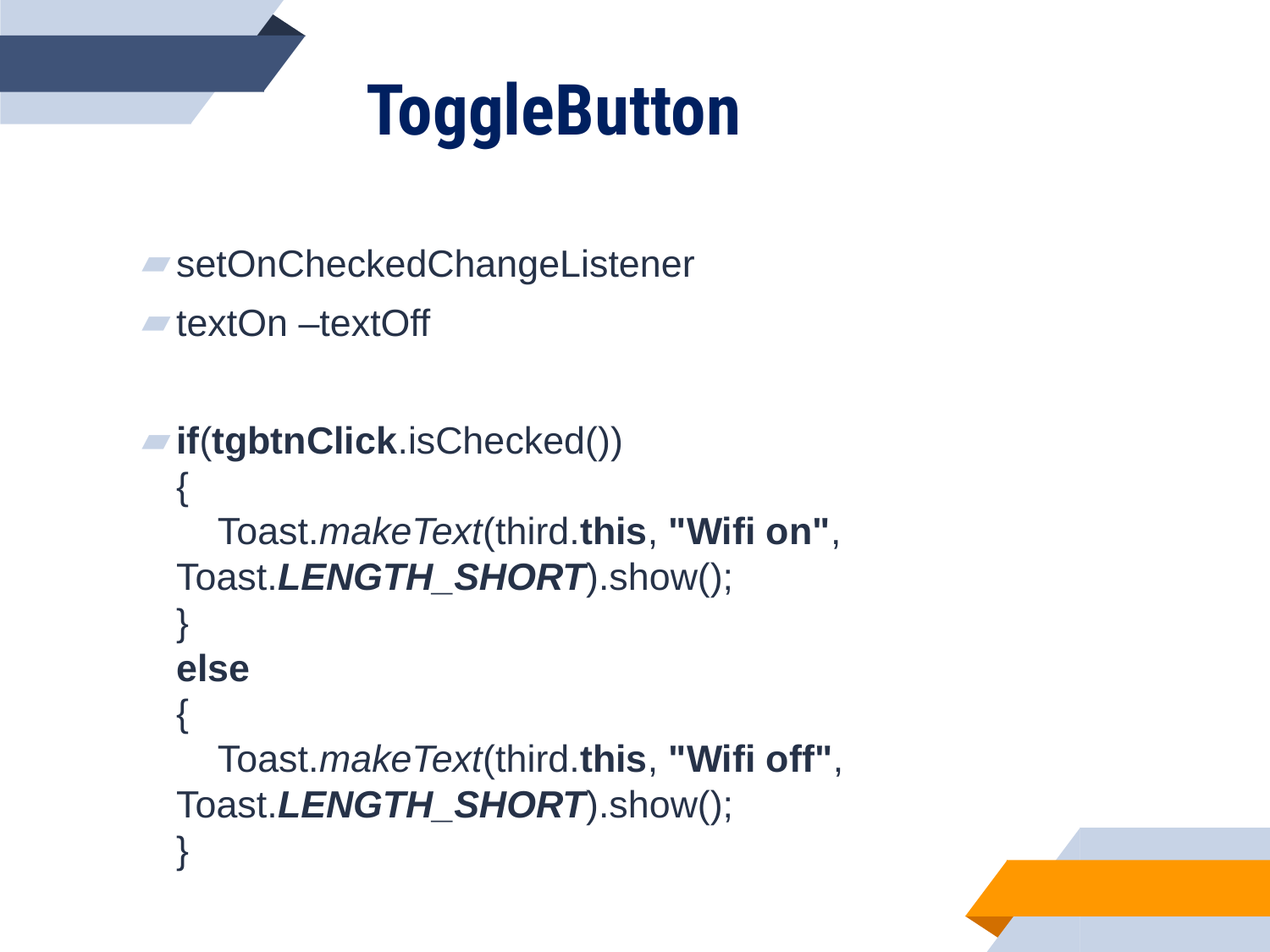

# ToggleButton
setOnCheckedChangeListener
textOn –textOff

if(tgbtnClick.isChecked())
{
    Toast.makeText(third.this, "Wifi on", Toast.LENGTH_SHORT).show();
}
else
{
    Toast.makeText(third.this, "Wifi off", Toast.LENGTH_SHORT).show();
}